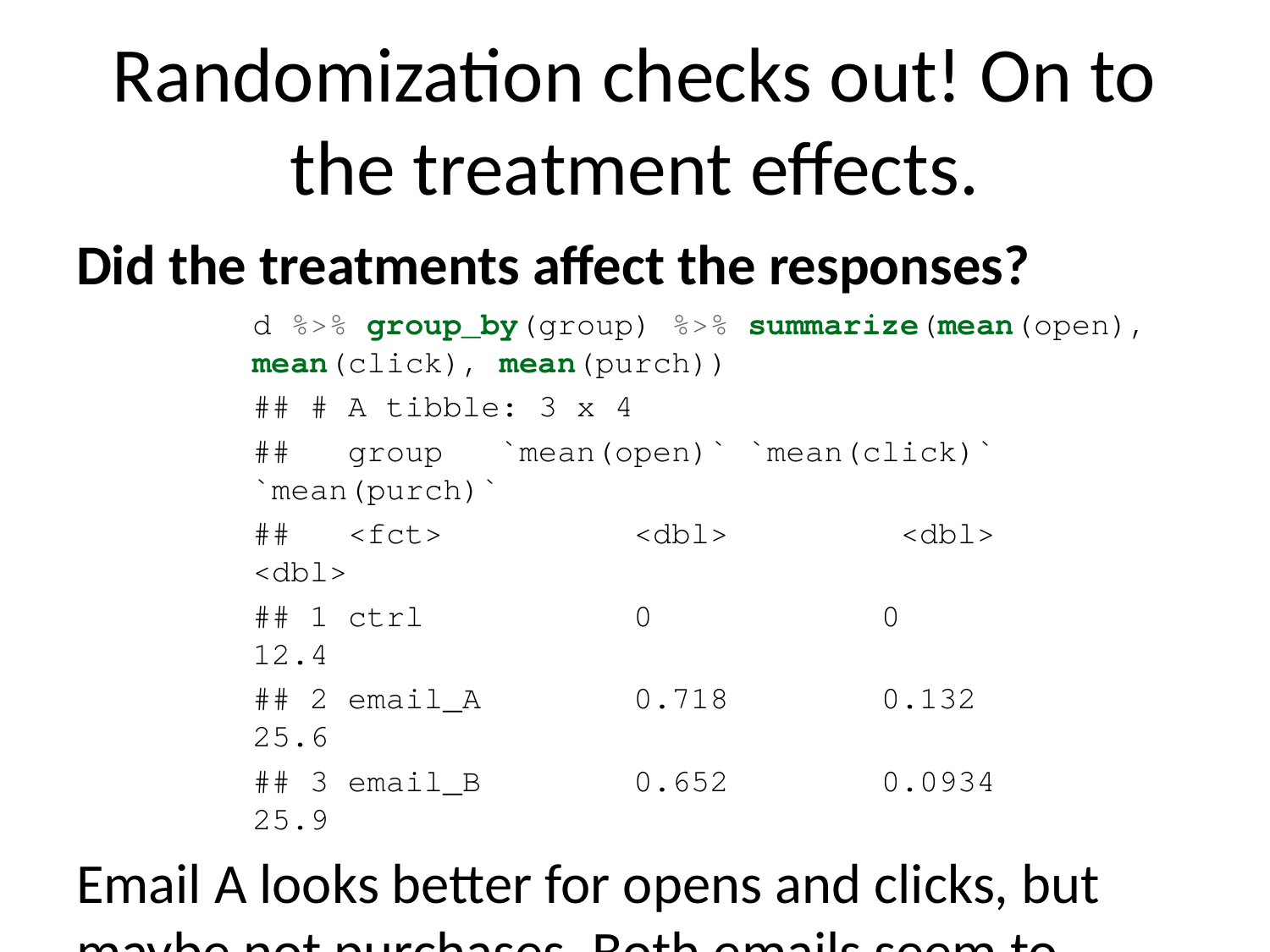

# Randomization checks out! On to the treatment effects.
Did the treatments affect the responses?
d %>% group_by(group) %>% summarize(mean(open), mean(click), mean(purch))
## # A tibble: 3 x 4
##   group   `mean(open)` `mean(click)` `mean(purch)`
##   <fct>          <dbl>         <dbl>         <dbl>
## 1 ctrl           0            0               12.4
## 2 email_A        0.718        0.132           25.6
## 3 email_B        0.652        0.0934          25.9
Email A looks better for opens and clicks, but maybe not purchases. Both emails seem to generate higher average purchases than the control.
Does email A have higher open rate than B?
Create a new data set with just the customers who received emails.
d_treat <- d[d$group != "ctrl",]
d_treat$group <- droplevels(d_treat$group)
xtabs(~ group + open, data=d_treat)
##          open
## group         0     1
##   email_A 11643 29686
##   email_B 14395 26934
Excluding one treatment group from an experiment is legit.
Confirm significance with proportions test
prop.test(xtabs(~ group + open, data=d_treat)[,2:1])
##
##  2-sample test for equality of proportions with continuity correction
##
## data:  xtabs(~group + open, data = d_treat)[, 2:1]
## X-squared = 424.32, df = 1, p-value < 2.2e-16
## alternative hypothesis: two.sided
## 95 percent confidence interval:
##  0.06024628 0.07292897
## sample estimates:
##    prop 1    prop 2
## 0.7182850 0.6516974
Visualization: open rates for emails A & B
mosaicplot(xtabs(~ group + open, data=d_treat),
           main="Wine Retailer Test: Email Opens")